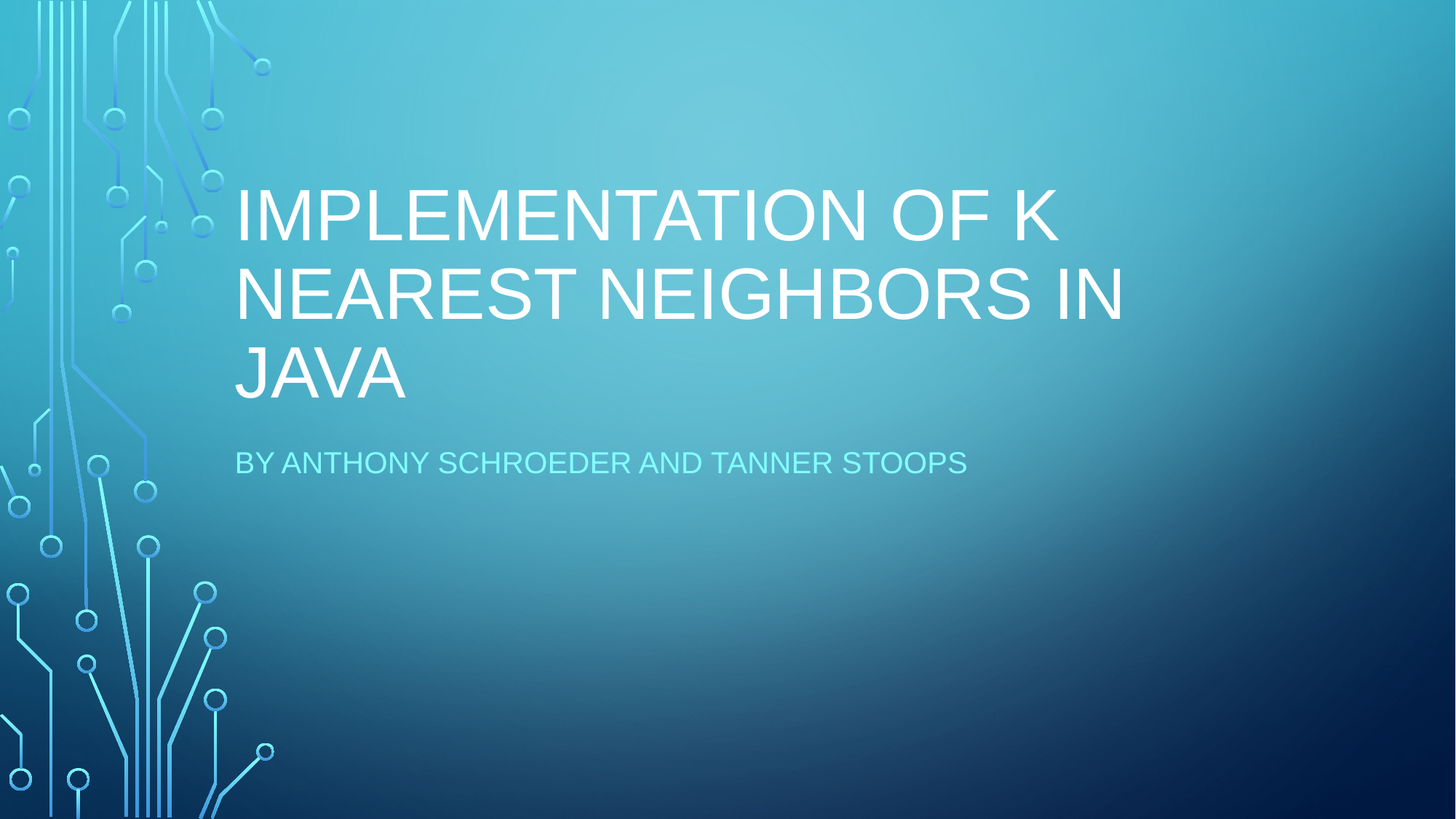

# Implementation of K Nearest Neighbors in Java
By Anthony Schroeder and tanner stoops